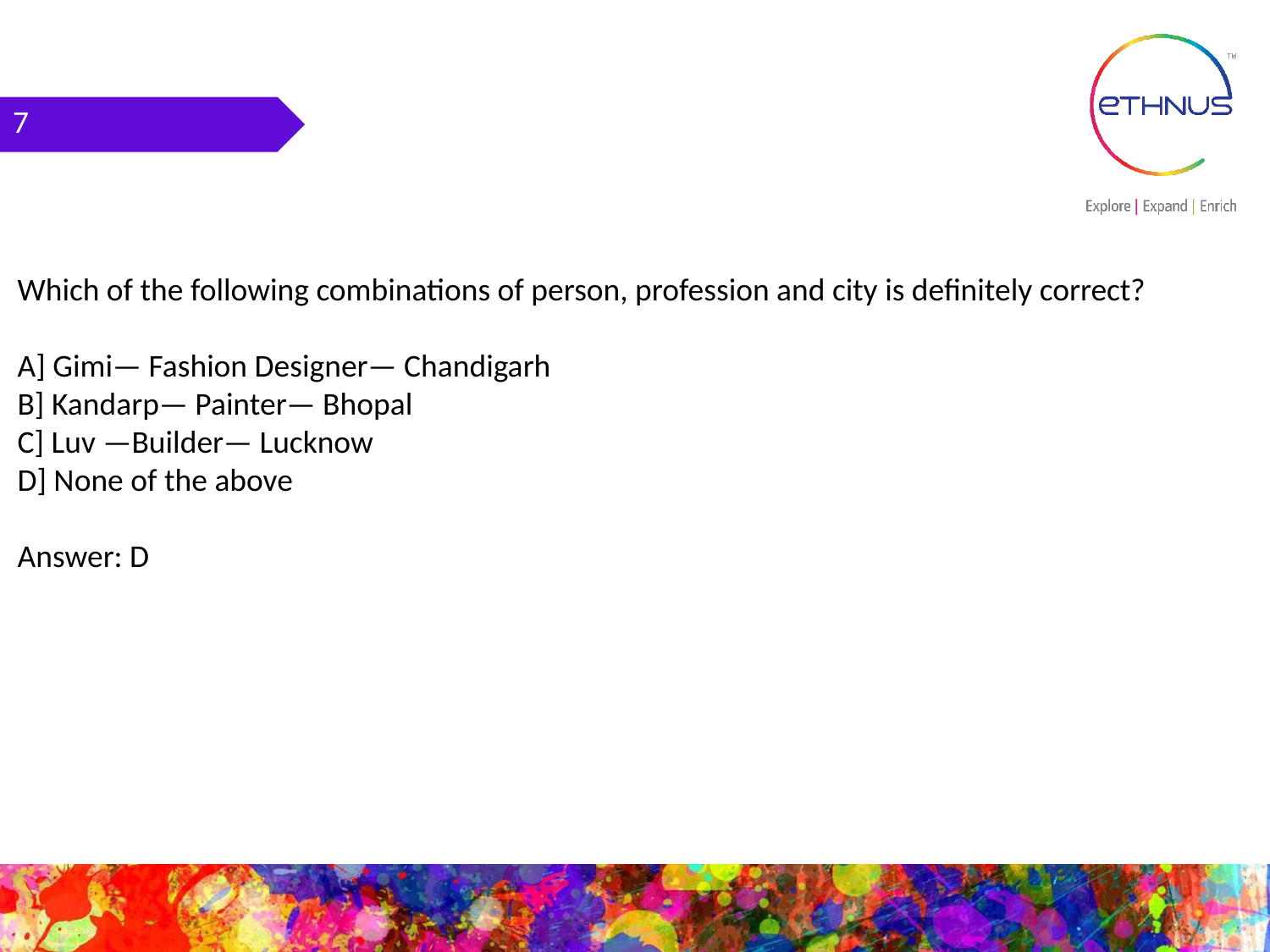

7
Which of the following combinations of person, profession and city is definitely correct?

A] Gimi— Fashion Designer— Chandigarh
B] Kandarp— Painter— Bhopal
C] Luv —Builder— Lucknow
D] None of the above

Answer: D